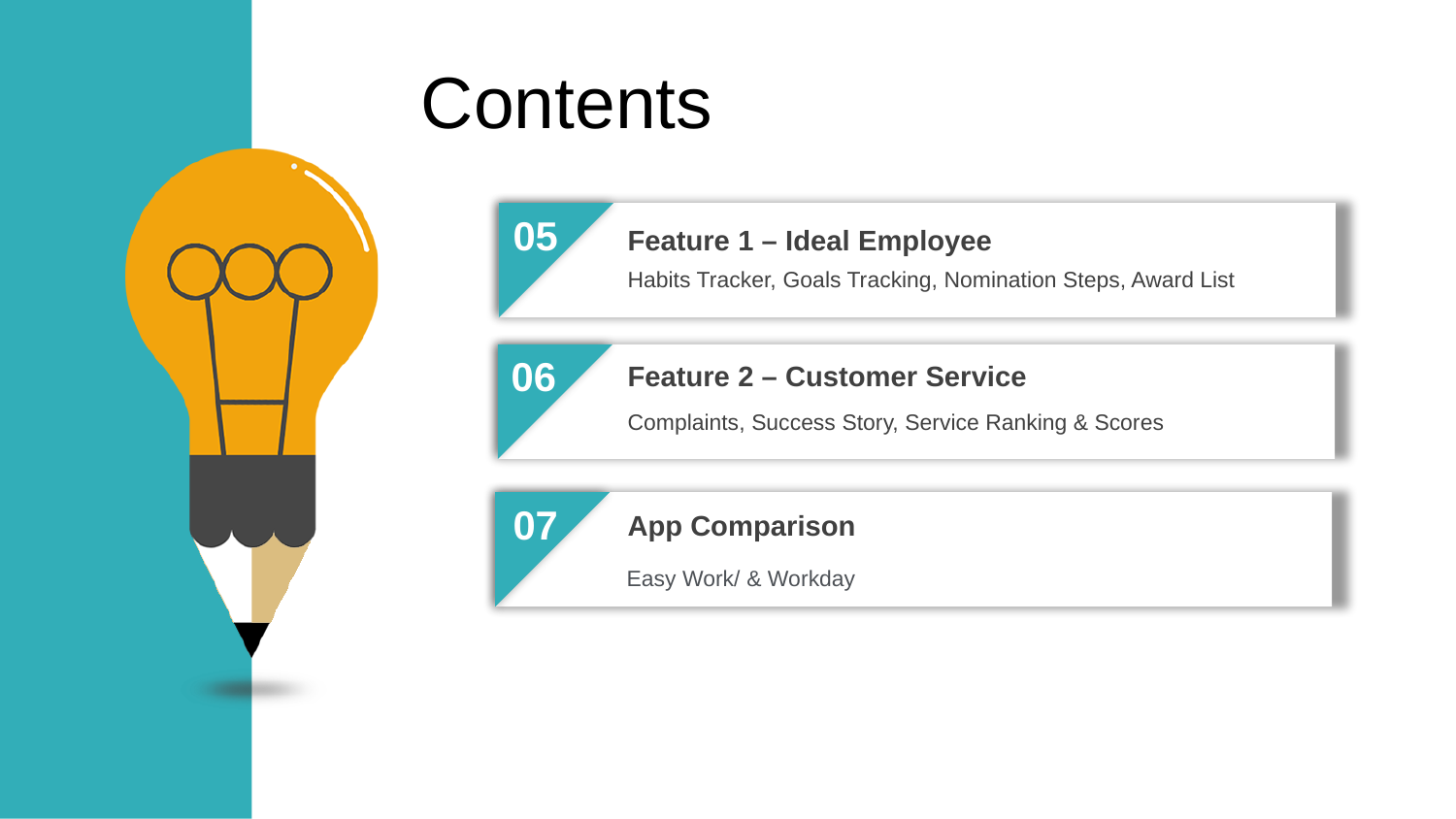

Contents

05
Feature 1 – Ideal Employee
Habits Tracker, Goals Tracking, Nomination Steps, Award List
06

Feature 2 – Customer Service
Complaints, Success Story, Service Ranking & Scores
00
07

App Comparison
Easy Work/ & Workday